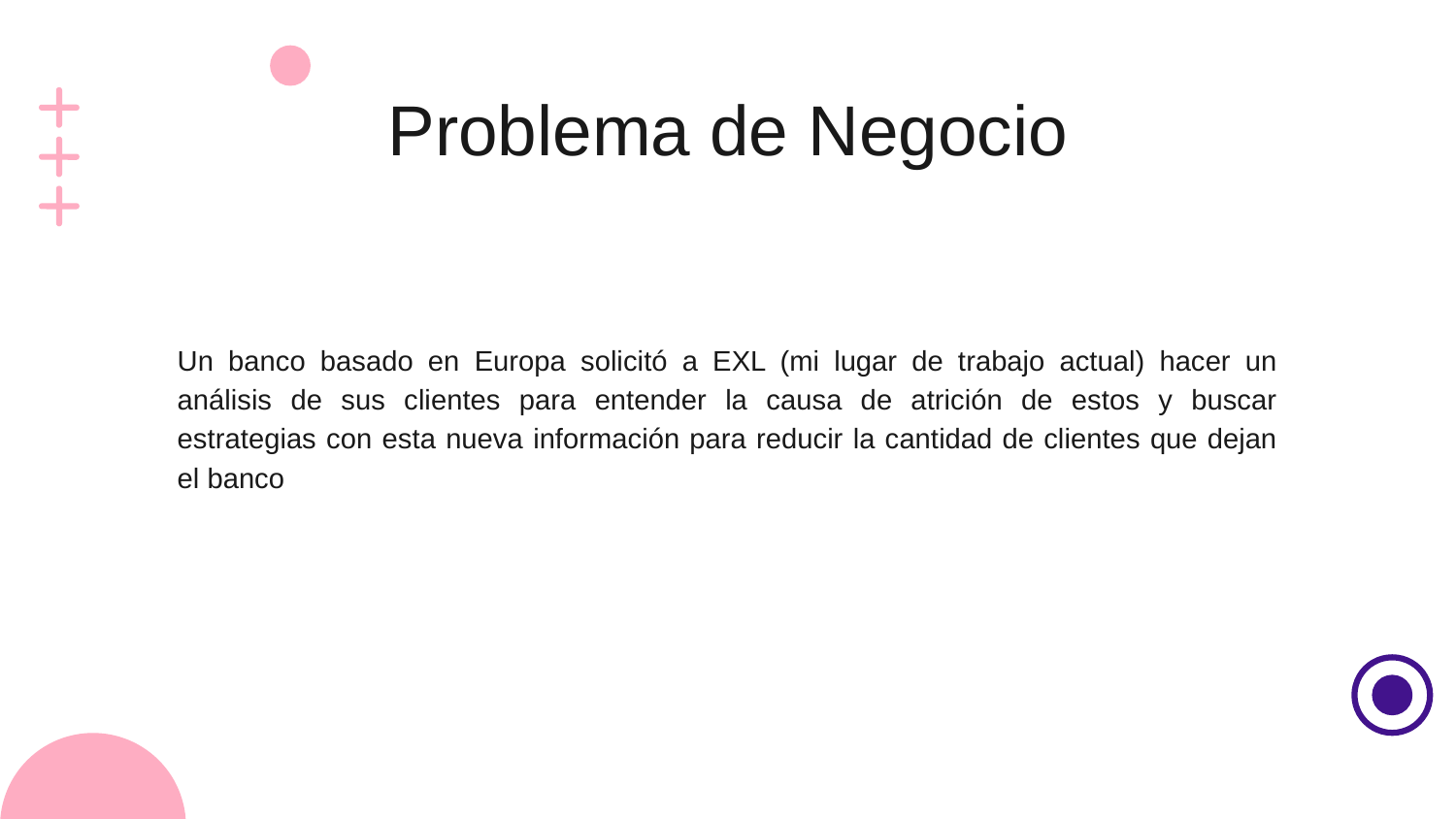

# Problema de Negocio
Un banco basado en Europa solicitó a EXL (mi lugar de trabajo actual) hacer un análisis de sus clientes para entender la causa de atrición de estos y buscar estrategias con esta nueva información para reducir la cantidad de clientes que dejan el banco